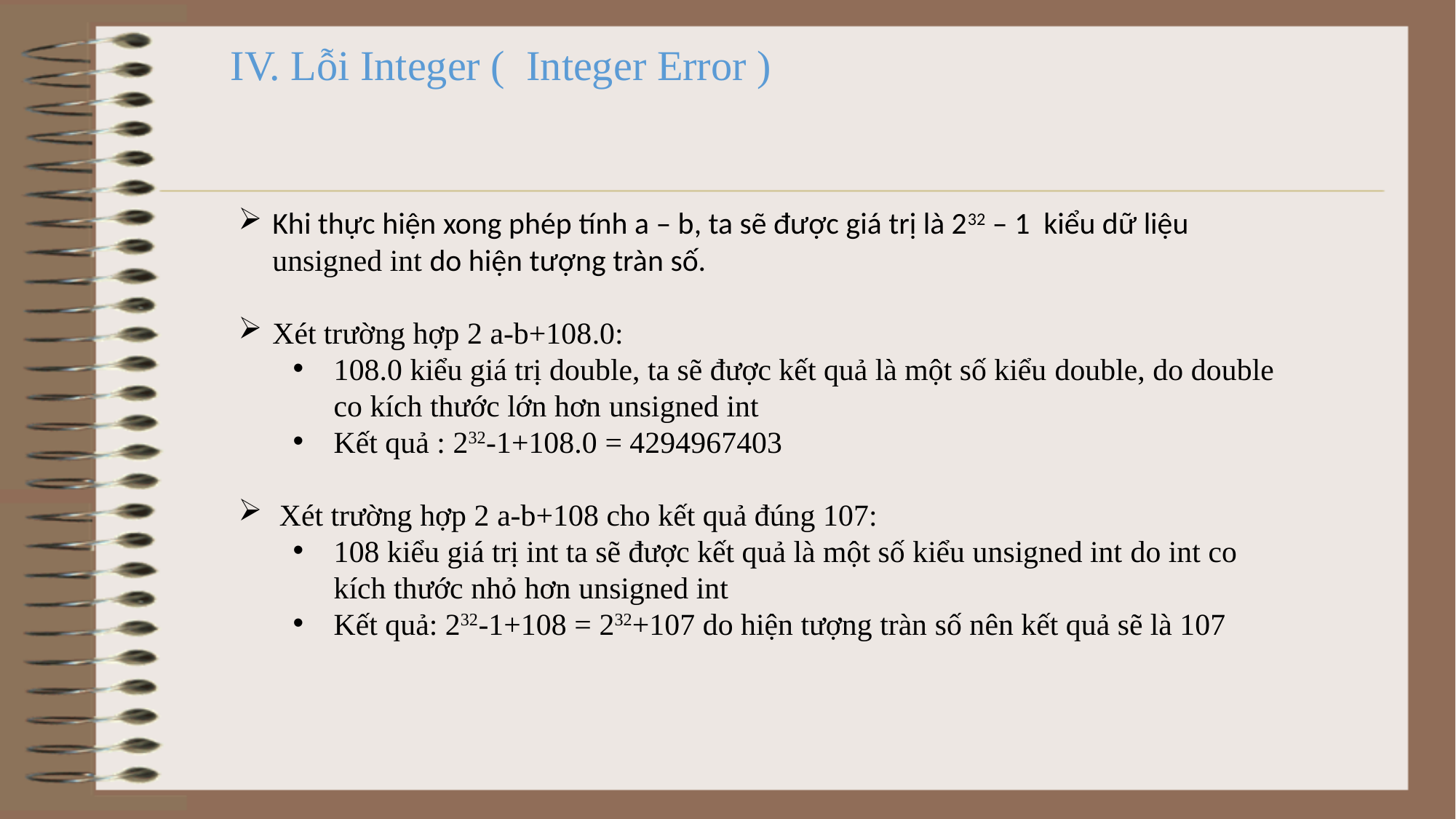

IV. Lỗi Integer (  Integer Error )
Khi thực hiện xong phép tính a – b, ta sẽ được giá trị là 232 – 1  kiểu dữ liệu unsigned int do hiện tượng tràn số.

Xét trường hợp 2 a-b+108.0:
108.0 kiểu giá trị double, ta sẽ được kết quả là một số kiểu double, do double co kích thước lớn hơn unsigned int
Kết quả : 232-1+108.0 = 4294967403

 Xét trường hợp 2 a-b+108 cho kết quả đúng 107:
108 kiểu giá trị int ta sẽ được kết quả là một số kiểu unsigned int do int co kích thước nhỏ hơn unsigned int
Kết quả: 232-1+108 = 232+107 do hiện tượng tràn số nên kết quả sẽ là 107